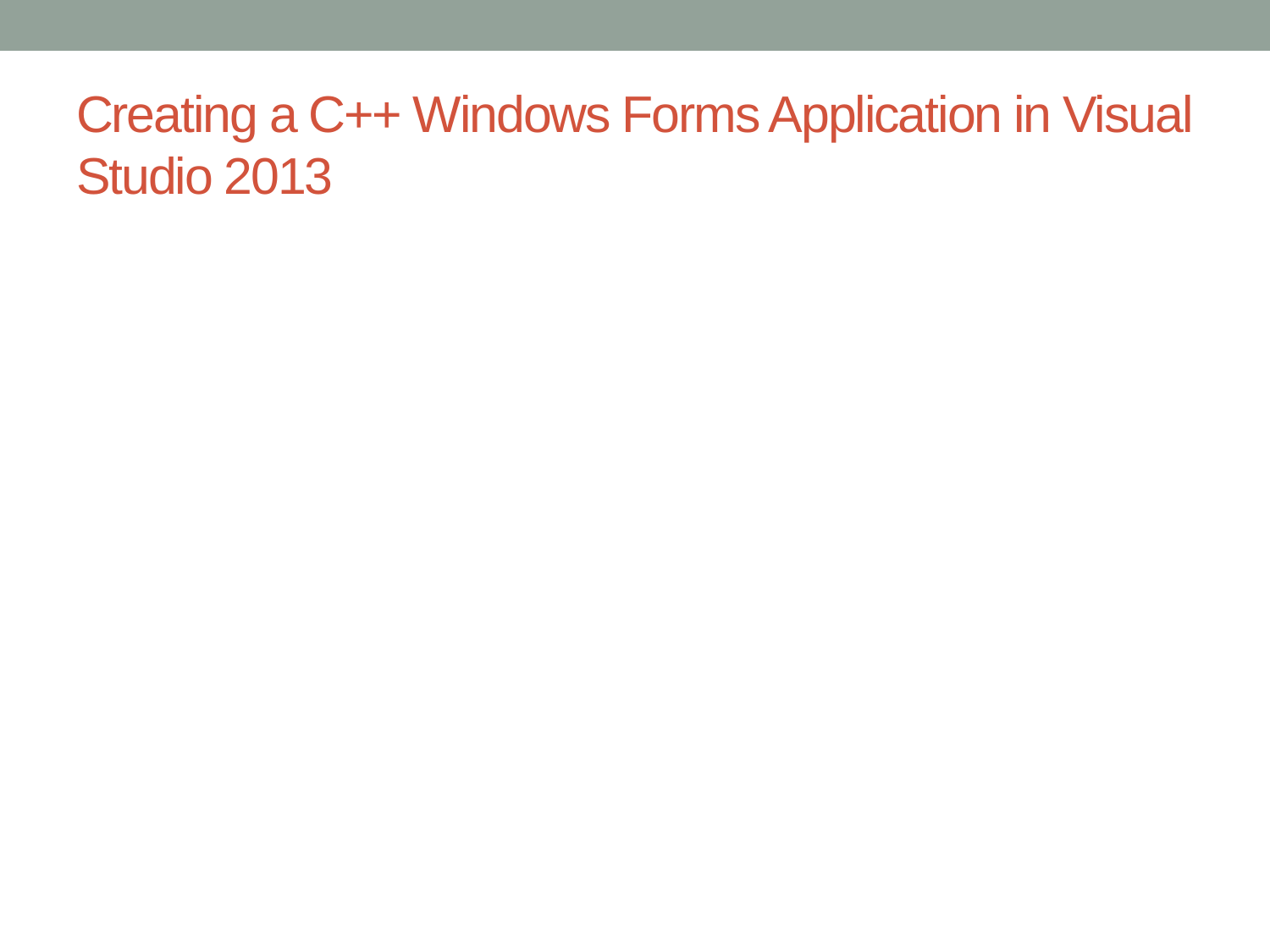

# Creating a C++ Windows Forms Application in Visual Studio 2013